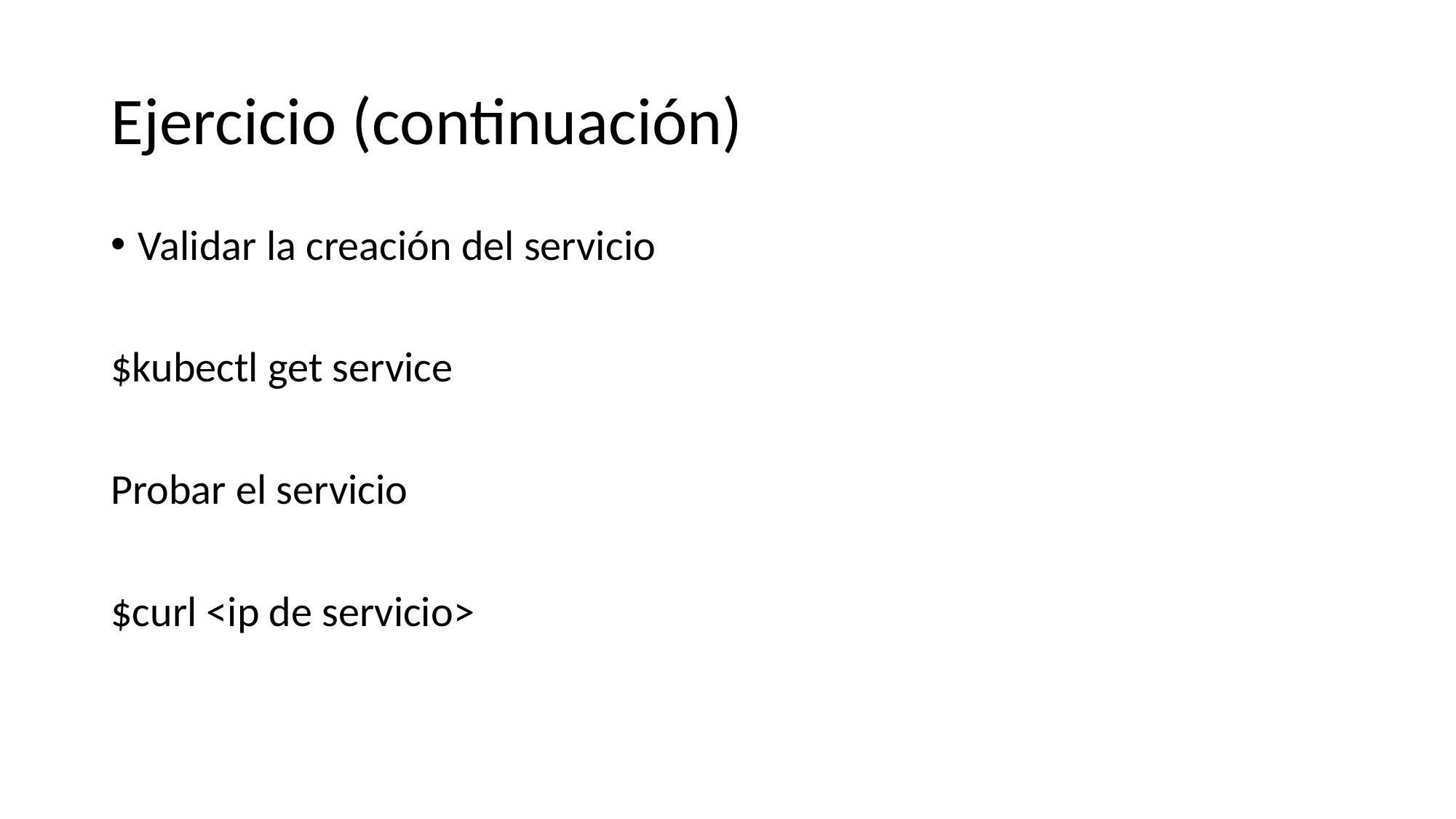

# Ejercicio (continuación)
Validar la creación del servicio

$kubectl get service

Probar el servicio

$curl <ip de servicio>